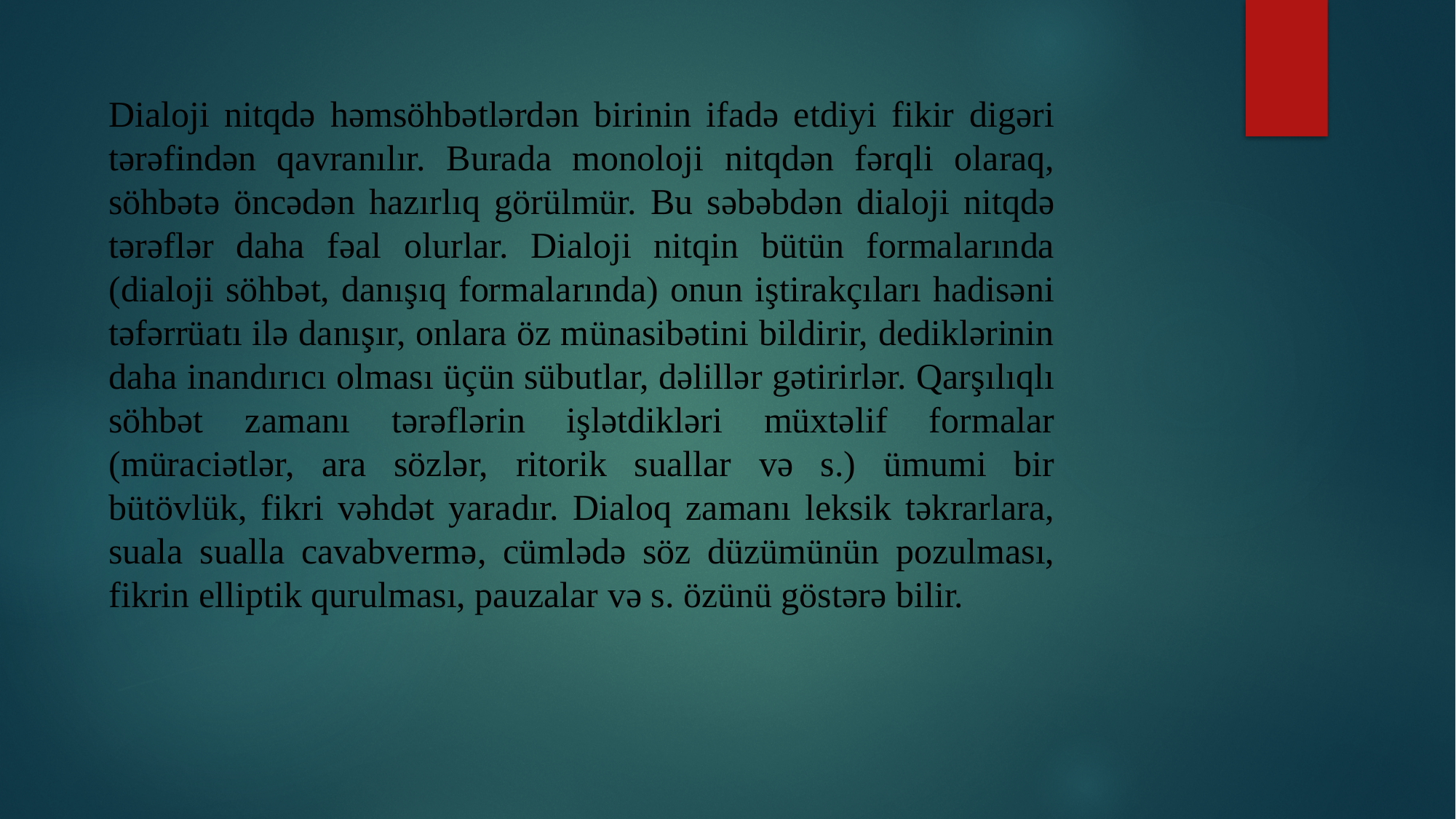

Dialoji nitqdə həmsöhbətlərdən birinin ifadə etdiyi fikir digəri tərəfindən qavranılır. Burada monoloji nitqdən fərqli olaraq, söhbətə öncədən hazırlıq görülmür. Bu səbəbdən dialoji nitqdə tərəflər daha fəal olurlar. Dialoji nitqin bütün formalarında (dialoji söhbət, danışıq formalarında) onun iştirakçıları hadisəni təfərrüatı ilə danışır, onlara öz münasibətini bildirir, dediklərinin daha inandırıcı olması üçün sübutlar, dəlillər gətirirlər. Qarşılıqlı söhbət zamanı tərəflərin işlətdikləri müxtəlif formalar (müraciətlər, ara sözlər, ritorik suallar və s.) ümumi bir bütövlük, fikri vəhdət yaradır. Dialoq zamanı leksik təkrarlara, suala sualla cavabvermə, cümlədə söz düzümünün pozulması, fikrin elliptik qurulması, pauzalar və s. özünü göstərə bilir.